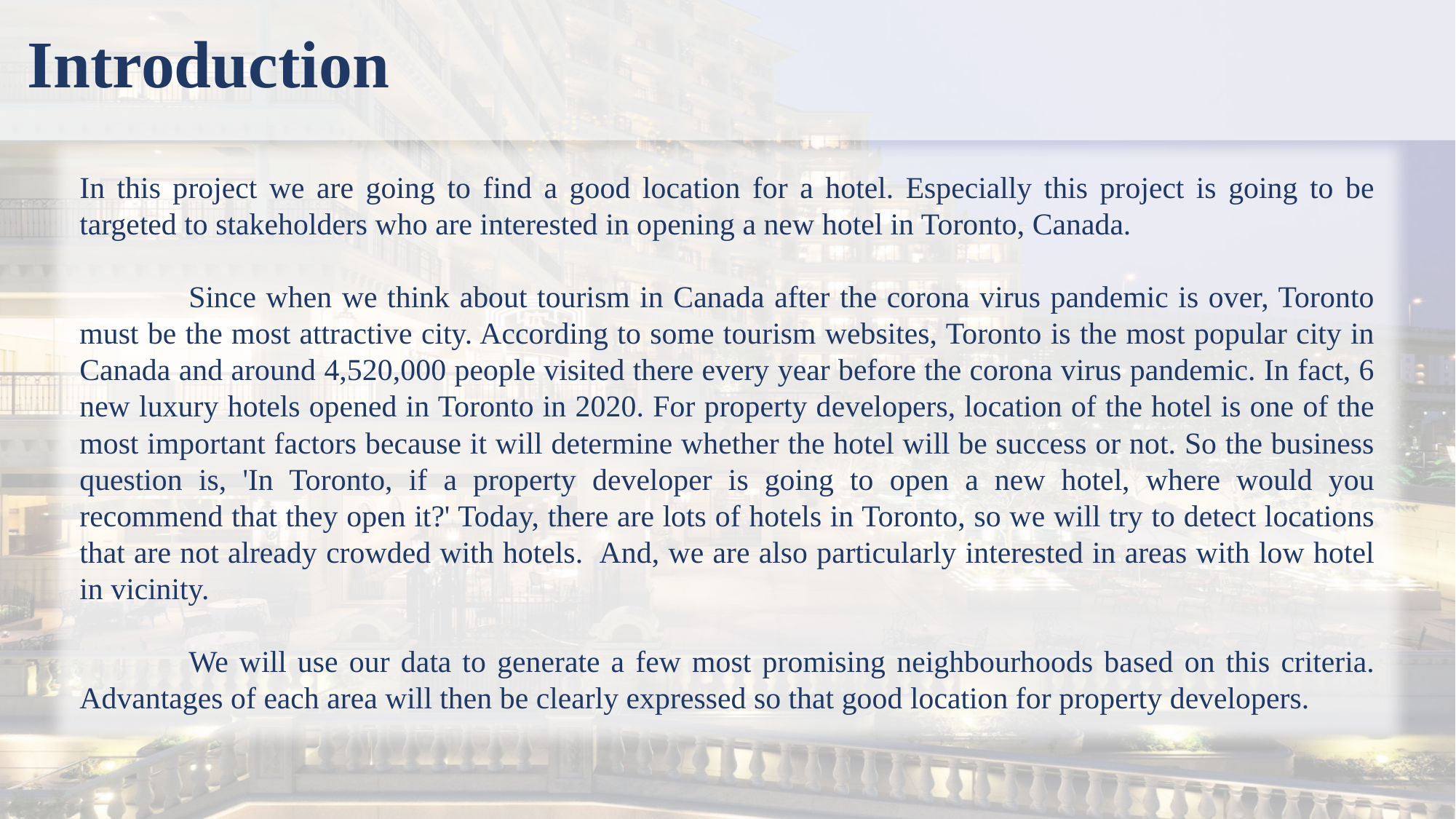

# Introduction
In this project we are going to find a good location for a hotel. Especially this project is going to be targeted to stakeholders who are interested in opening a new hotel in Toronto, Canada.

	Since when we think about tourism in Canada after the corona virus pandemic is over, Toronto must be the most attractive city. According to some tourism websites, Toronto is the most popular city in Canada and around 4,520,000 people visited there every year before the corona virus pandemic. In fact, 6 new luxury hotels opened in Toronto in 2020. For property developers, location of the hotel is one of the most important factors because it will determine whether the hotel will be success or not. So the business question is, 'In Toronto, if a property developer is going to open a new hotel, where would you recommend that they open it?' Today, there are lots of hotels in Toronto, so we will try to detect locations that are not already crowded with hotels.  And, we are also particularly interested in areas with low hotel in vicinity.

	We will use our data to generate a few most promising neighbourhoods based on this criteria. Advantages of each area will then be clearly expressed so that good location for property developers.